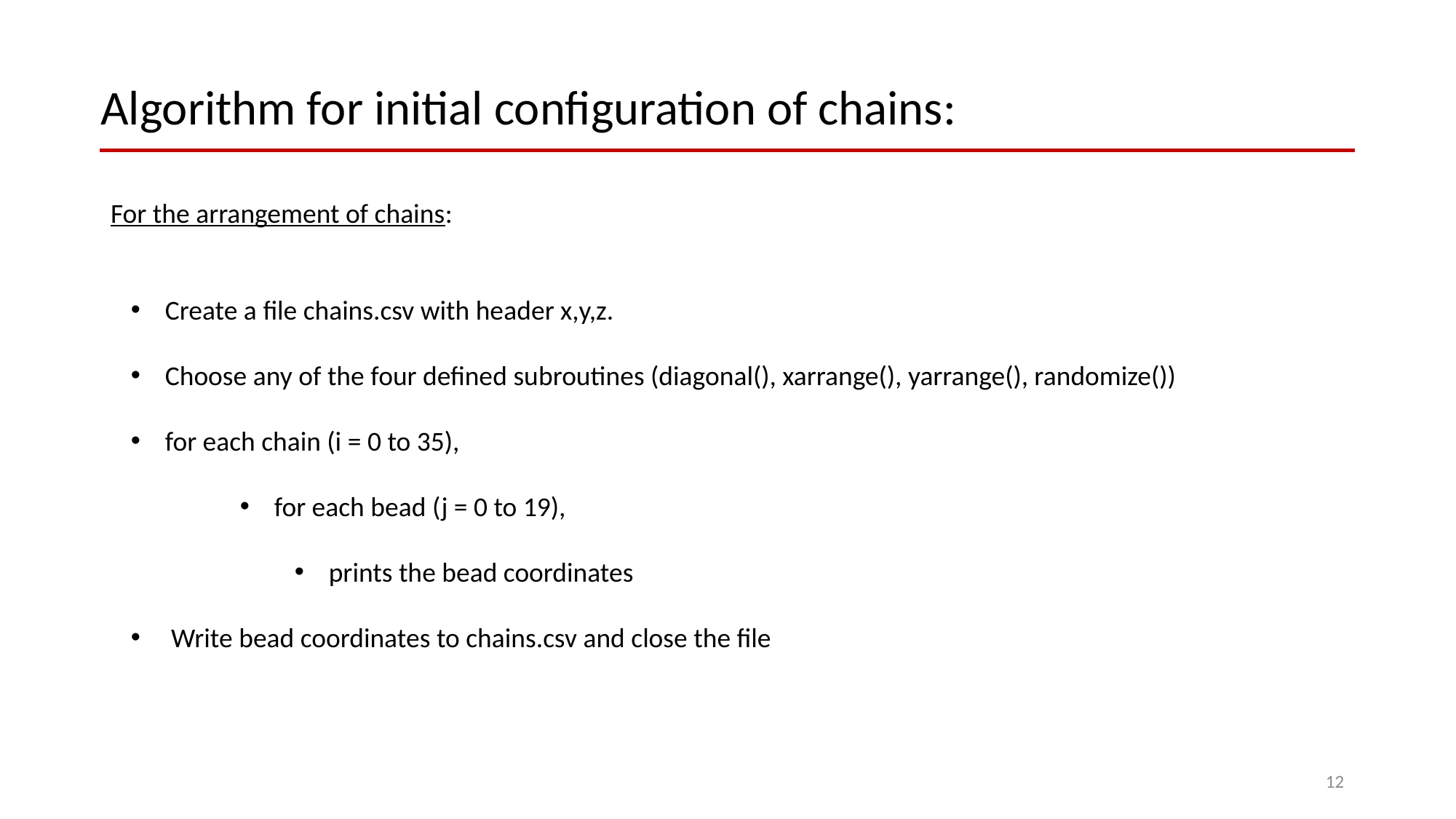

# Algorithm for initial configuration of chains:
For the arrangement of chains:

Create a file chains.csv with header x,y,z.

Choose any of the four defined subroutines (diagonal(), xarrange(), yarrange(), randomize())

for each chain (i = 0 to 35),

for each bead (j = 0 to 19),

prints the bead coordinates

 Write bead coordinates to chains.csv and close the file

12